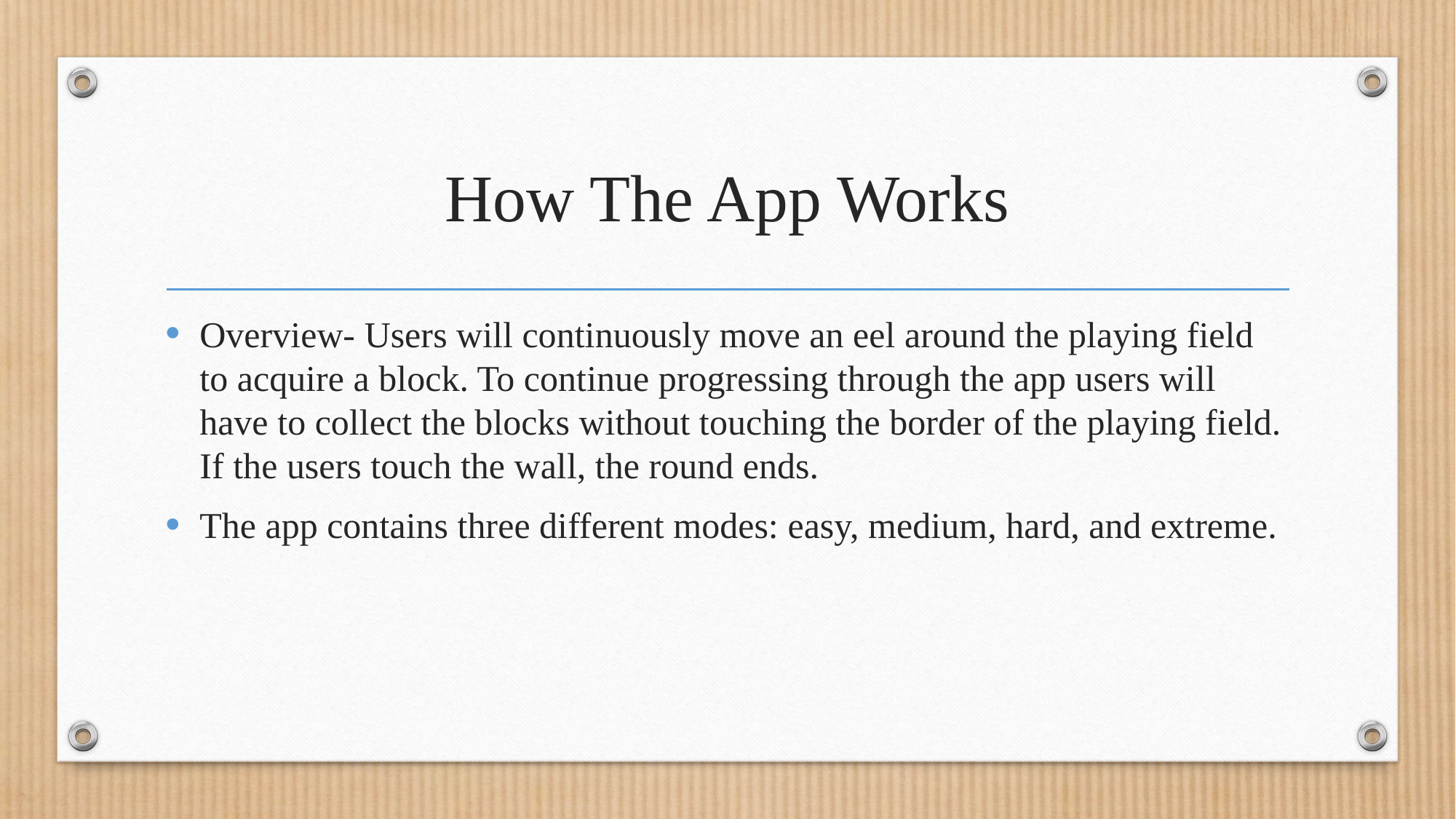

# How The App Works
Overview- Users will continuously move an eel around the playing field to acquire a block. To continue progressing through the app users will have to collect the blocks without touching the border of the playing field. If the users touch the wall, the round ends.
The app contains three different modes: easy, medium, hard, and extreme.